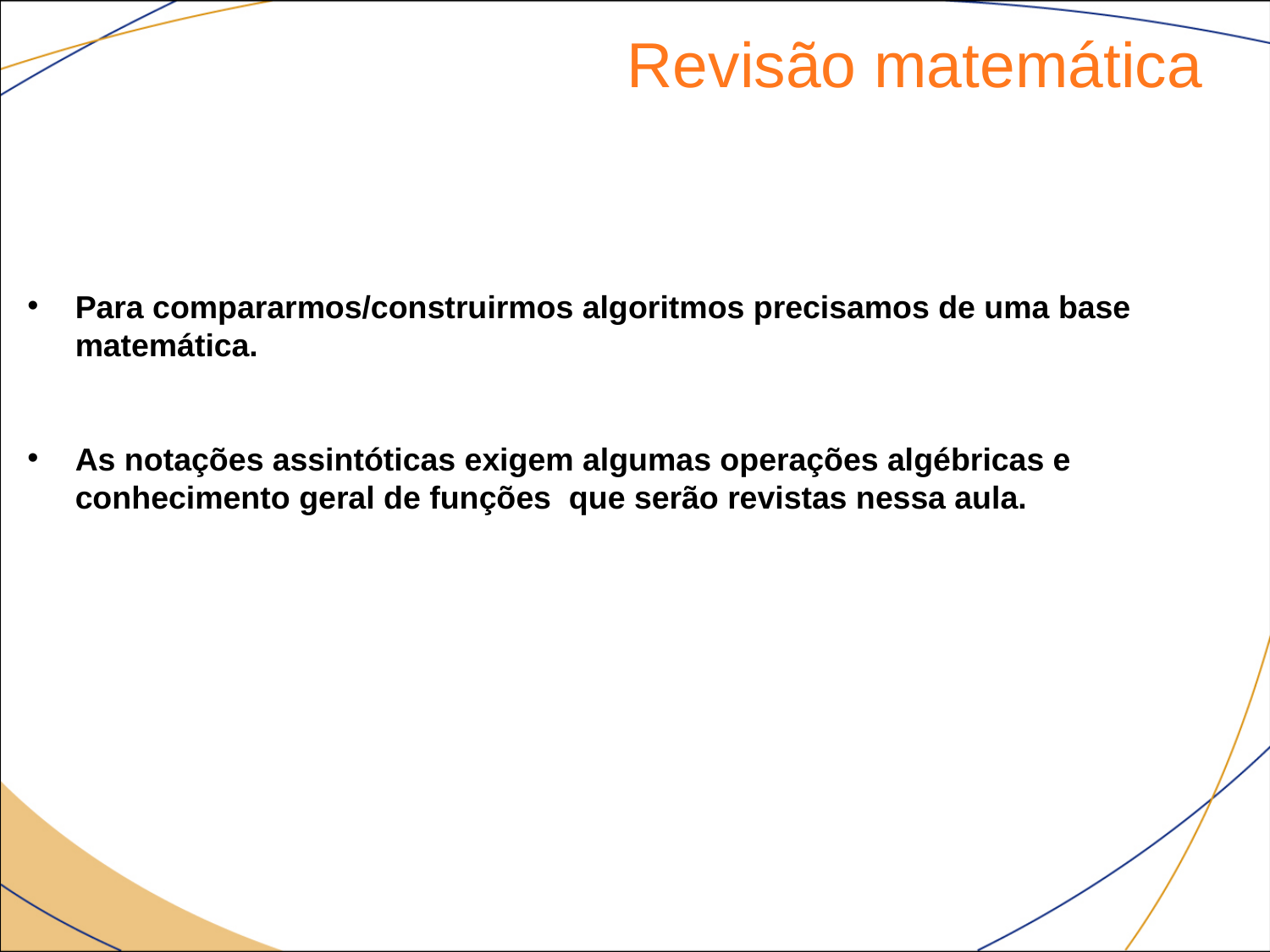

Revisão matemática

Para compararmos/construirmos algoritmos precisamos de uma base matemática.

As notações assintóticas exigem algumas operações algébricas e conhecimento geral de funções  que serão revistas nessa aula.